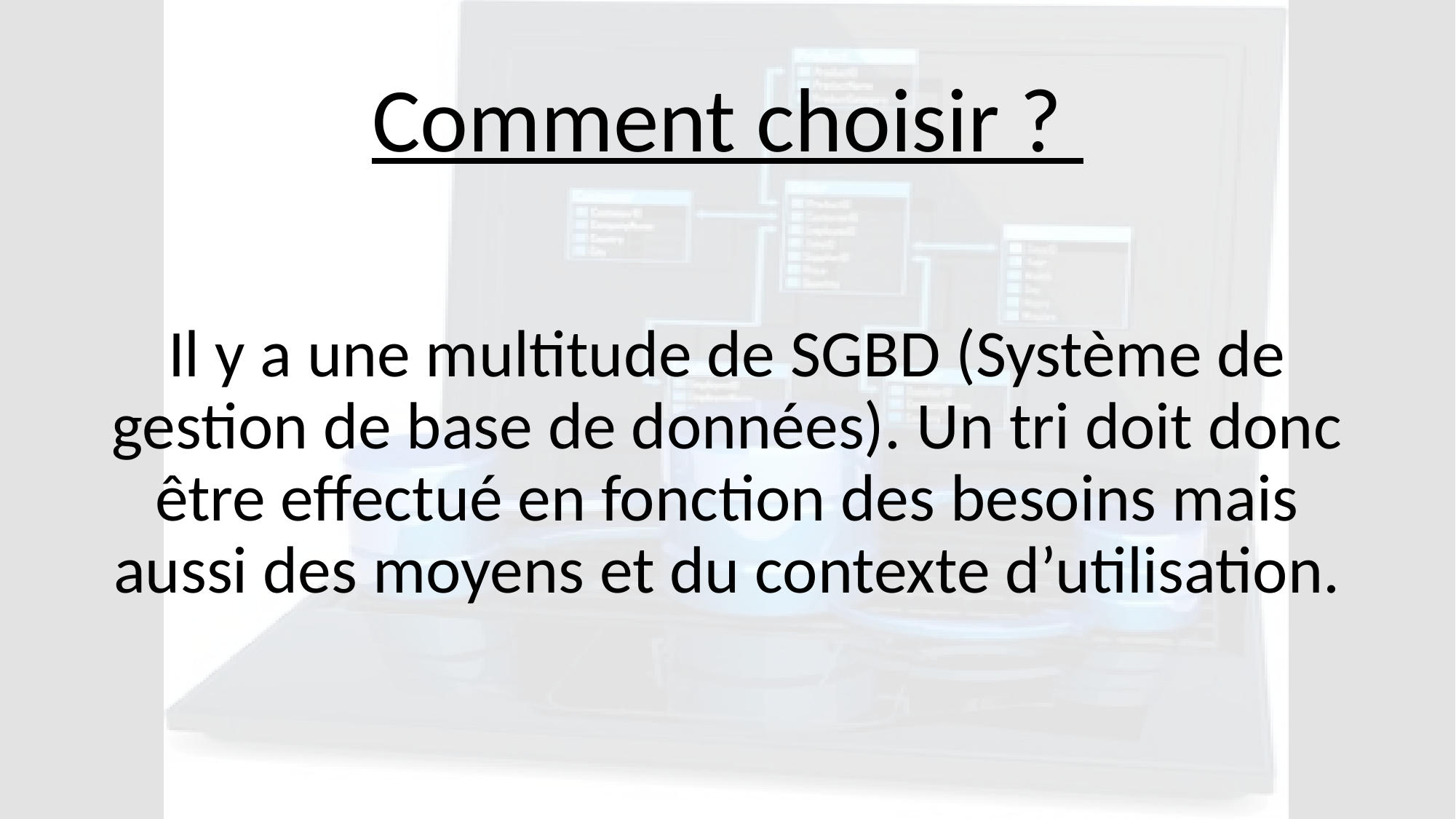

# Comment choisir ?

Il y a une multitude de SGBD (Système de gestion de base de données). Un tri doit donc être effectué en fonction des besoins mais aussi des moyens et du contexte d’utilisation.